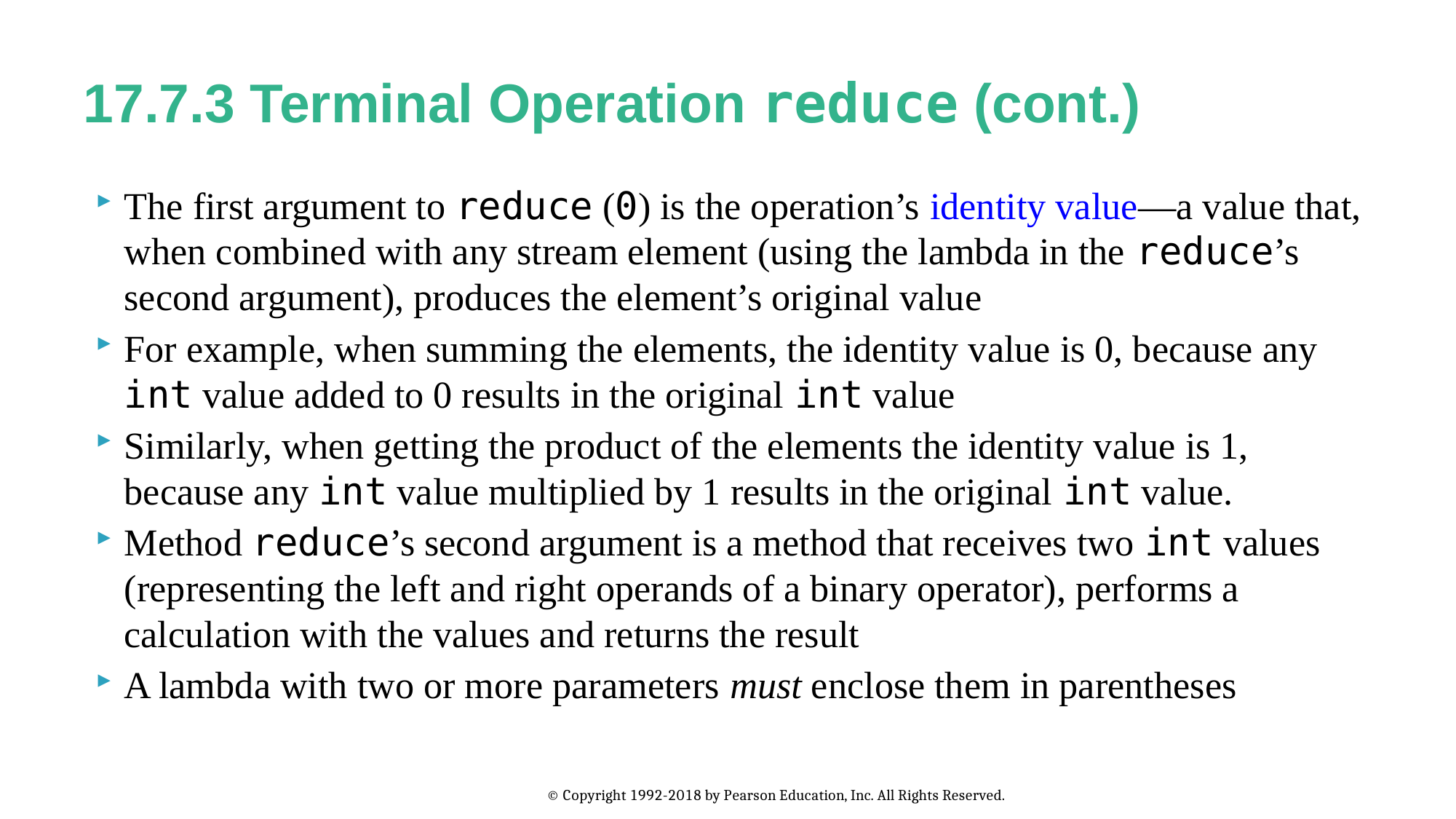

# 17.7.3 Terminal Operation reduce (cont.)
The first argument to reduce (0) is the operation’s identity value—a value that, when combined with any stream element (using the lambda in the reduce’s second argument), produces the element’s original value
For example, when summing the elements, the identity value is 0, because any int value added to 0 results in the original int value
Similarly, when getting the product of the elements the identity value is 1, because any int value multiplied by 1 results in the original int value.
Method reduce’s second argument is a method that receives two int values (representing the left and right operands of a binary operator), performs a calculation with the values and returns the result
A lambda with two or more parameters must enclose them in parentheses
© Copyright 1992-2018 by Pearson Education, Inc. All Rights Reserved.